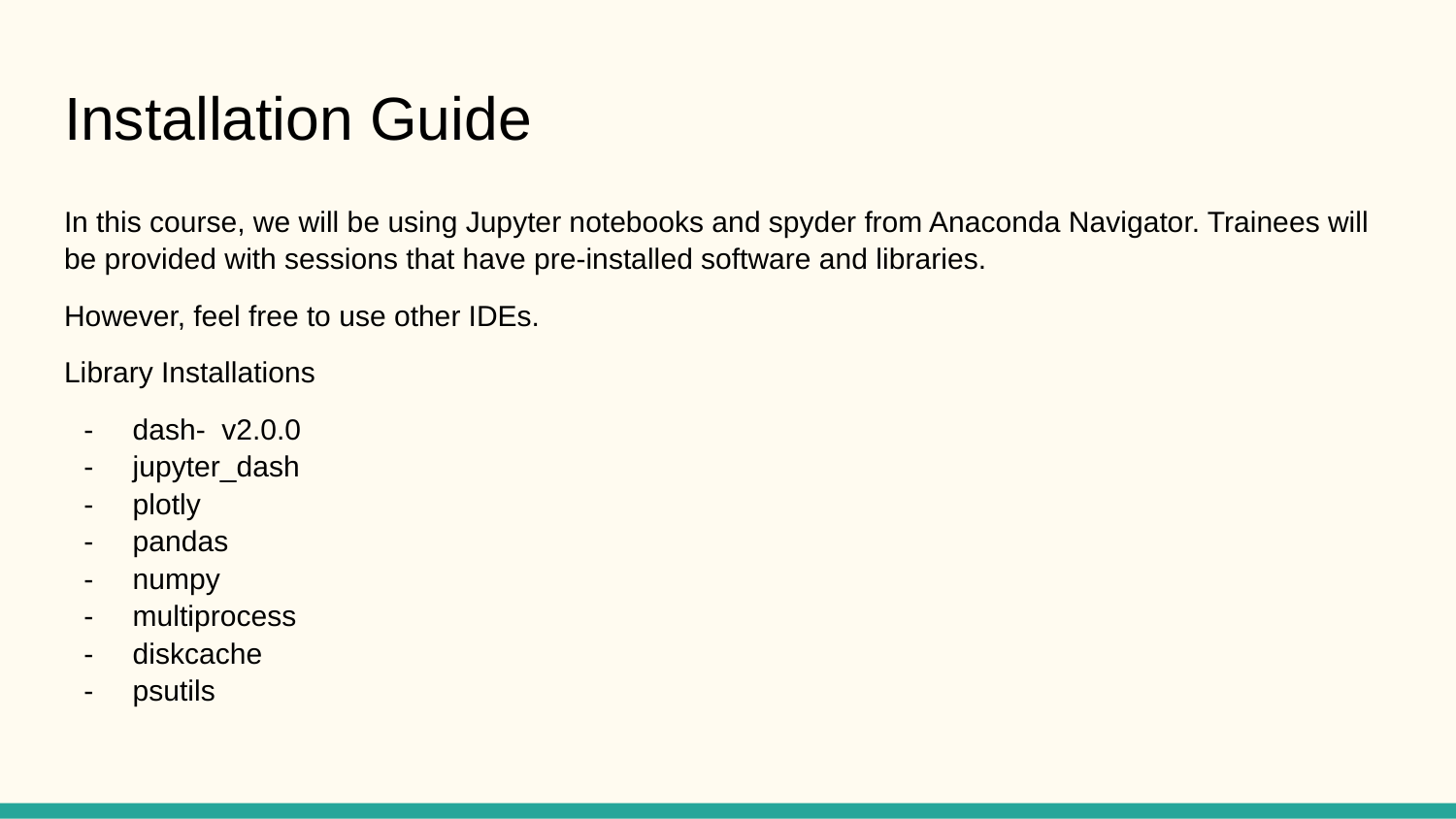

# Installation Guide
In this course, we will be using Jupyter notebooks and spyder from Anaconda Navigator. Trainees will be provided with sessions that have pre-installed software and libraries.
However, feel free to use other IDEs.
Library Installations
dash-  v2.0.0
jupyter_dash
plotly
pandas
numpy
multiprocess
diskcache
psutils